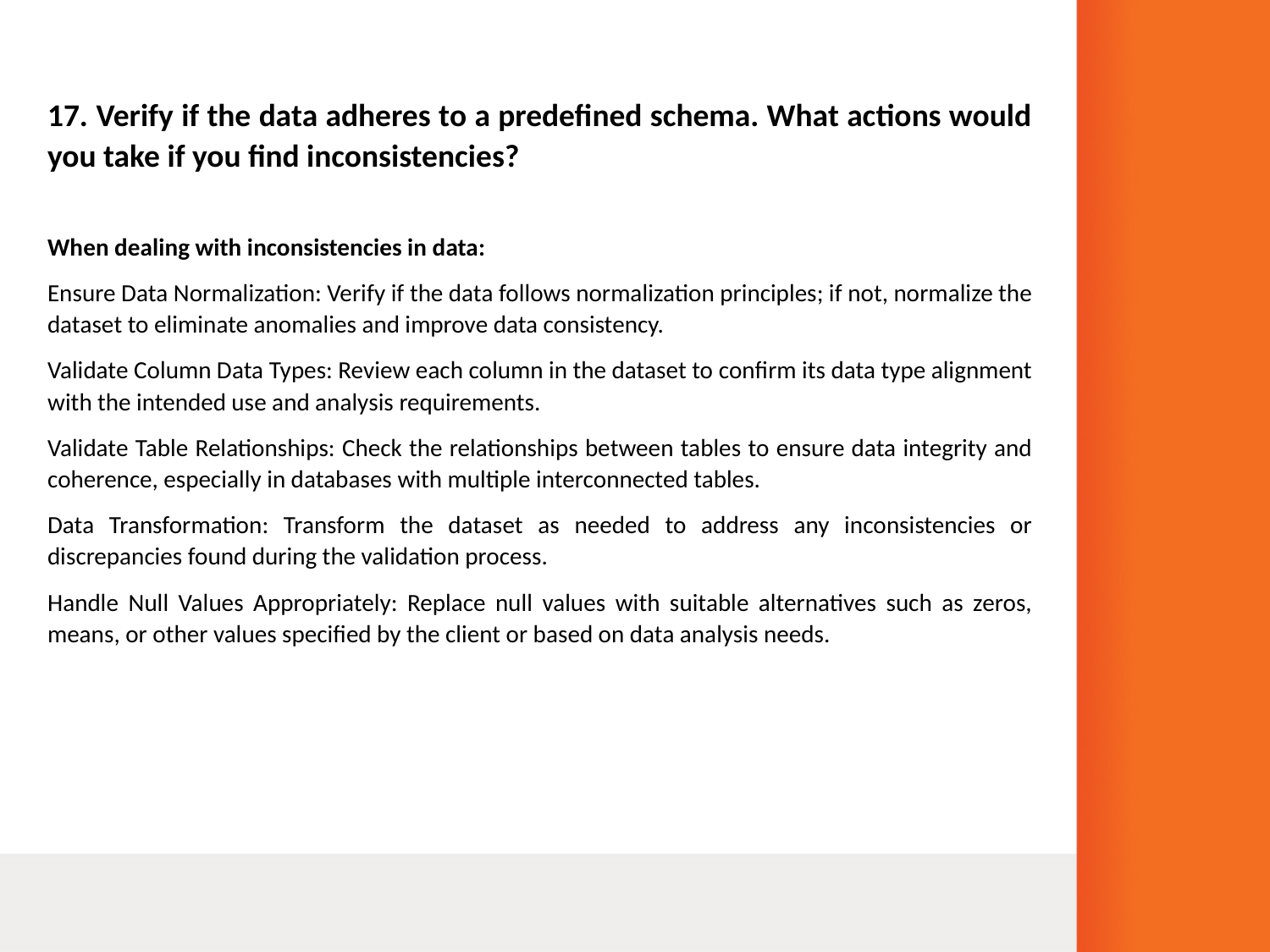

17. Verify if the data adheres to a predefined schema. What actions would you take if you find inconsistencies?

When dealing with inconsistencies in data:
Ensure Data Normalization: Verify if the data follows normalization principles; if not, normalize the dataset to eliminate anomalies and improve data consistency.
Validate Column Data Types: Review each column in the dataset to confirm its data type alignment with the intended use and analysis requirements.
Validate Table Relationships: Check the relationships between tables to ensure data integrity and coherence, especially in databases with multiple interconnected tables.
Data Transformation: Transform the dataset as needed to address any inconsistencies or discrepancies found during the validation process.
Handle Null Values Appropriately: Replace null values with suitable alternatives such as zeros, means, or other values specified by the client or based on data analysis needs.